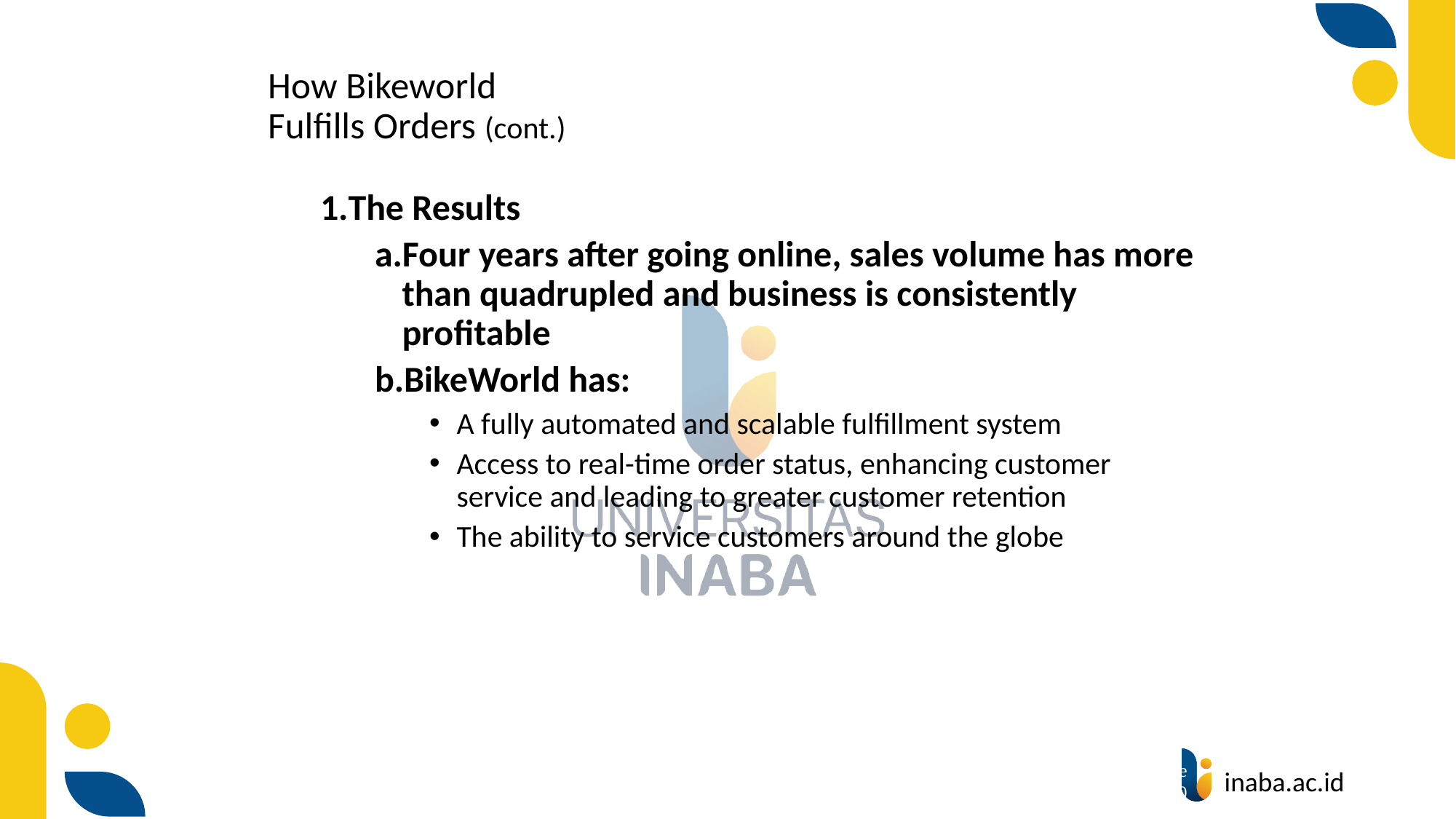

# How Bikeworld Fulfills Orders (cont.)
The Results
Four years after going online, sales volume has more than quadrupled and business is consistently profitable
BikeWorld has:
A fully automated and scalable fulfillment system
Access to real-time order status, enhancing customer service and leading to greater customer retention
The ability to service customers around the globe
8
© Prentice Hall 2020